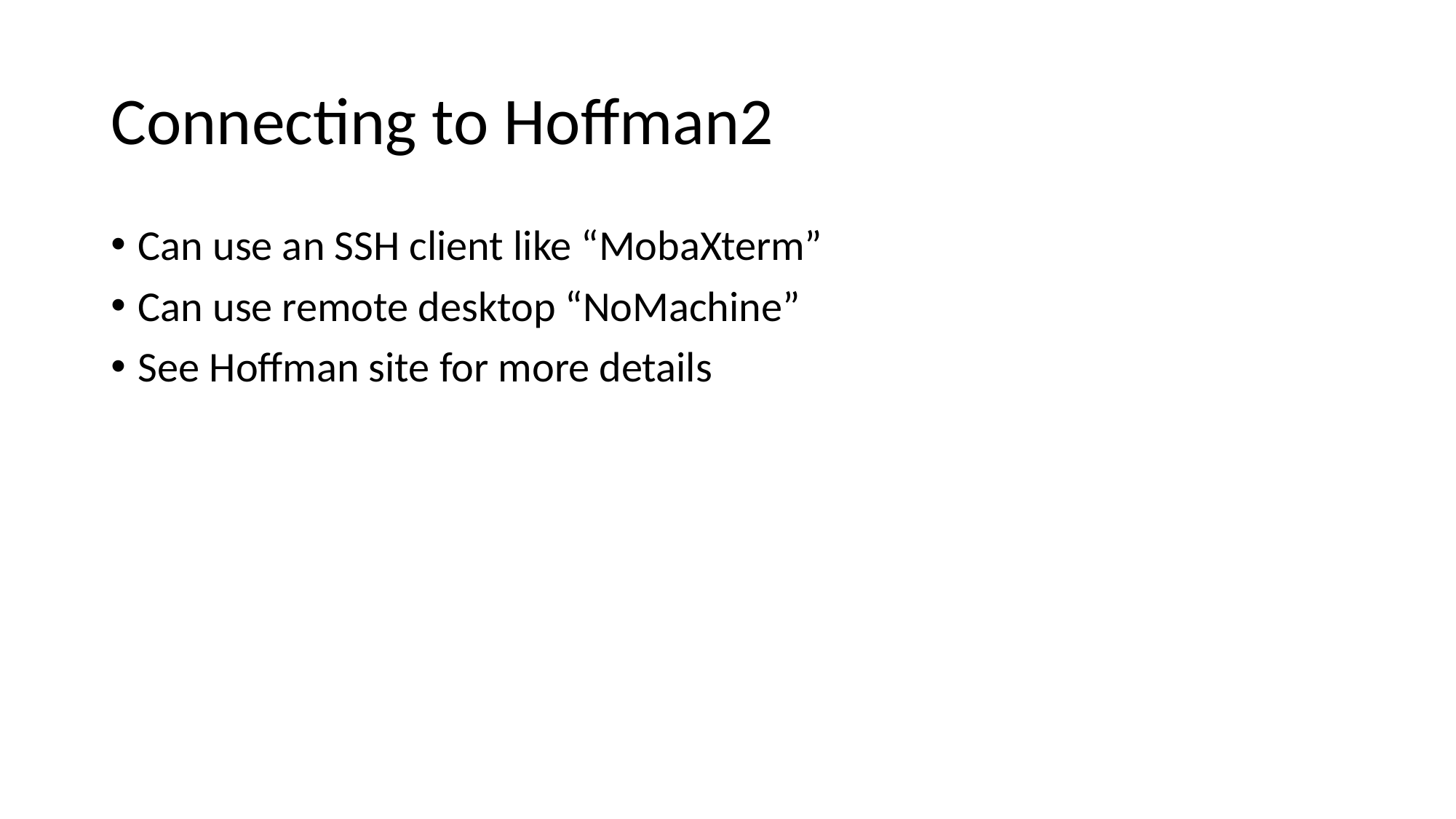

# Connecting to Hoffman2
Can use an SSH client like “MobaXterm”
Can use remote desktop “NoMachine”
See Hoffman site for more details